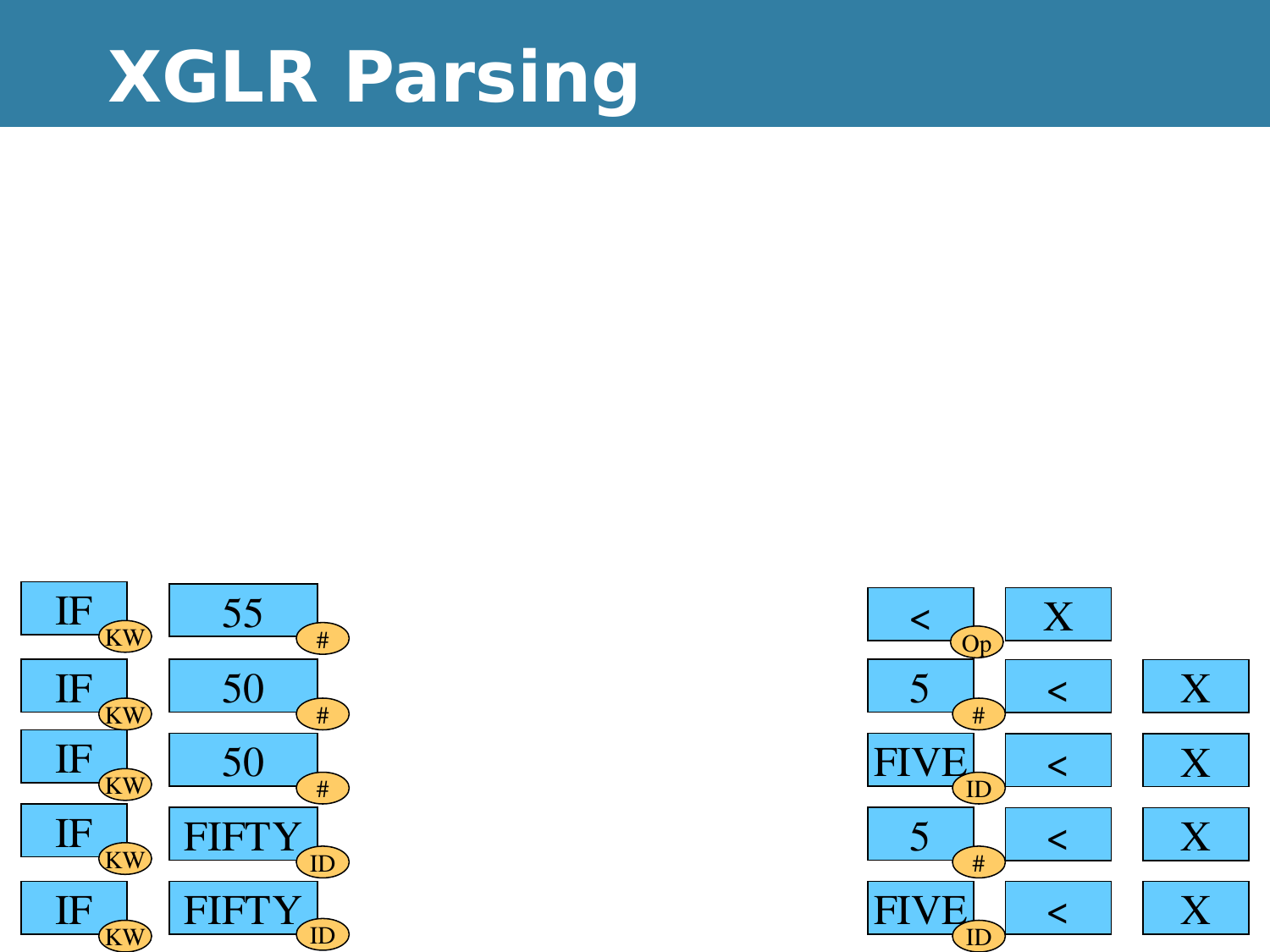

# XGLR Parsing
IF
KW
55
#
<
X
Op
IF
KW
50
#
5
<
X
#
IF
KW
50
FIVE
<
X
#
ID
IF
KW
FIFTY
5
<
X
ID
#
IF
KW
FIFTY
FIVE
<
X
ID
ID